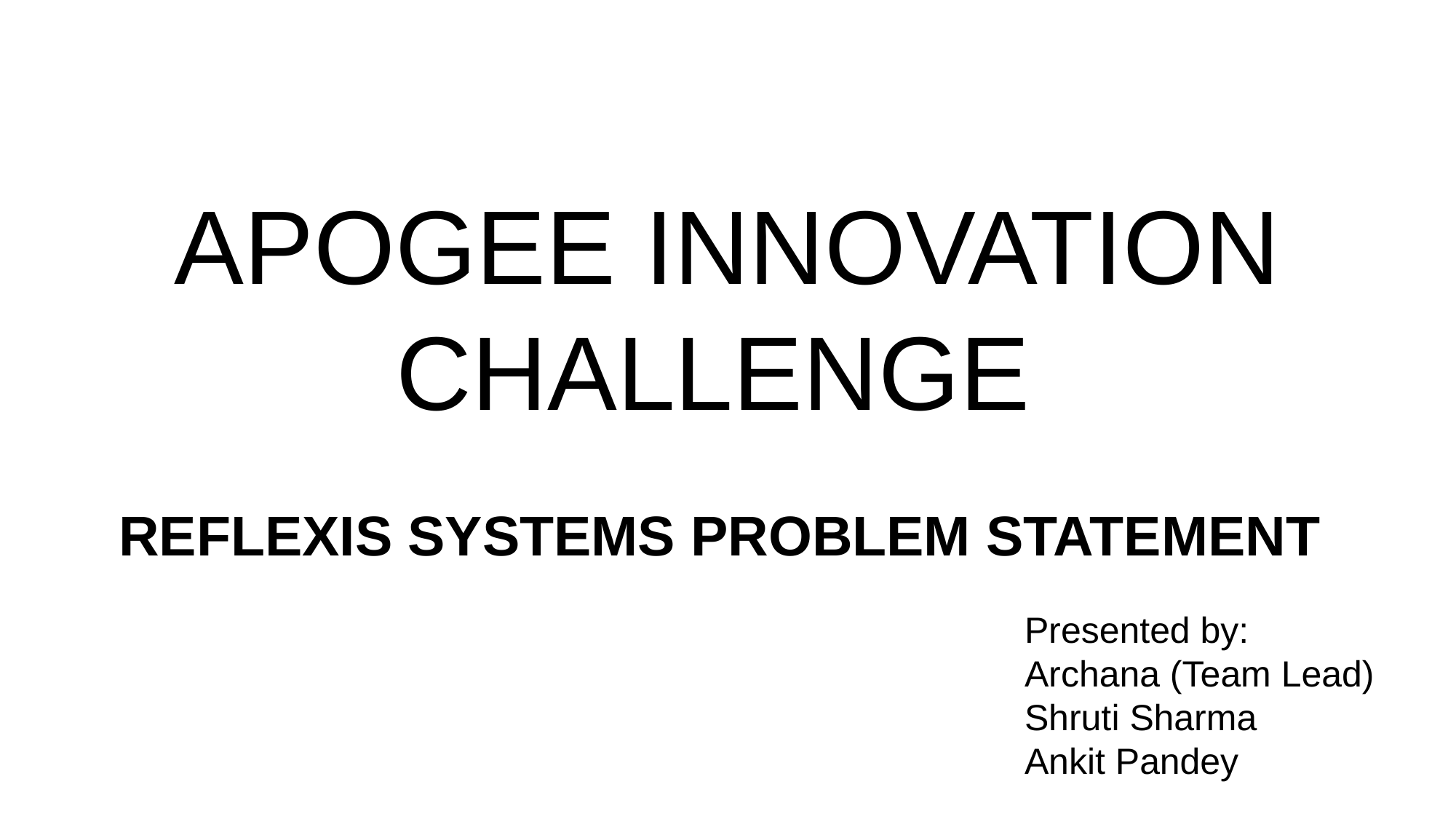

# APOGEE INNOVATION CHALLENGE

REFLEXIS SYSTEMS PROBLEM STATEMENT
Presented by:
Archana (Team Lead)
Shruti Sharma
Ankit Pandey